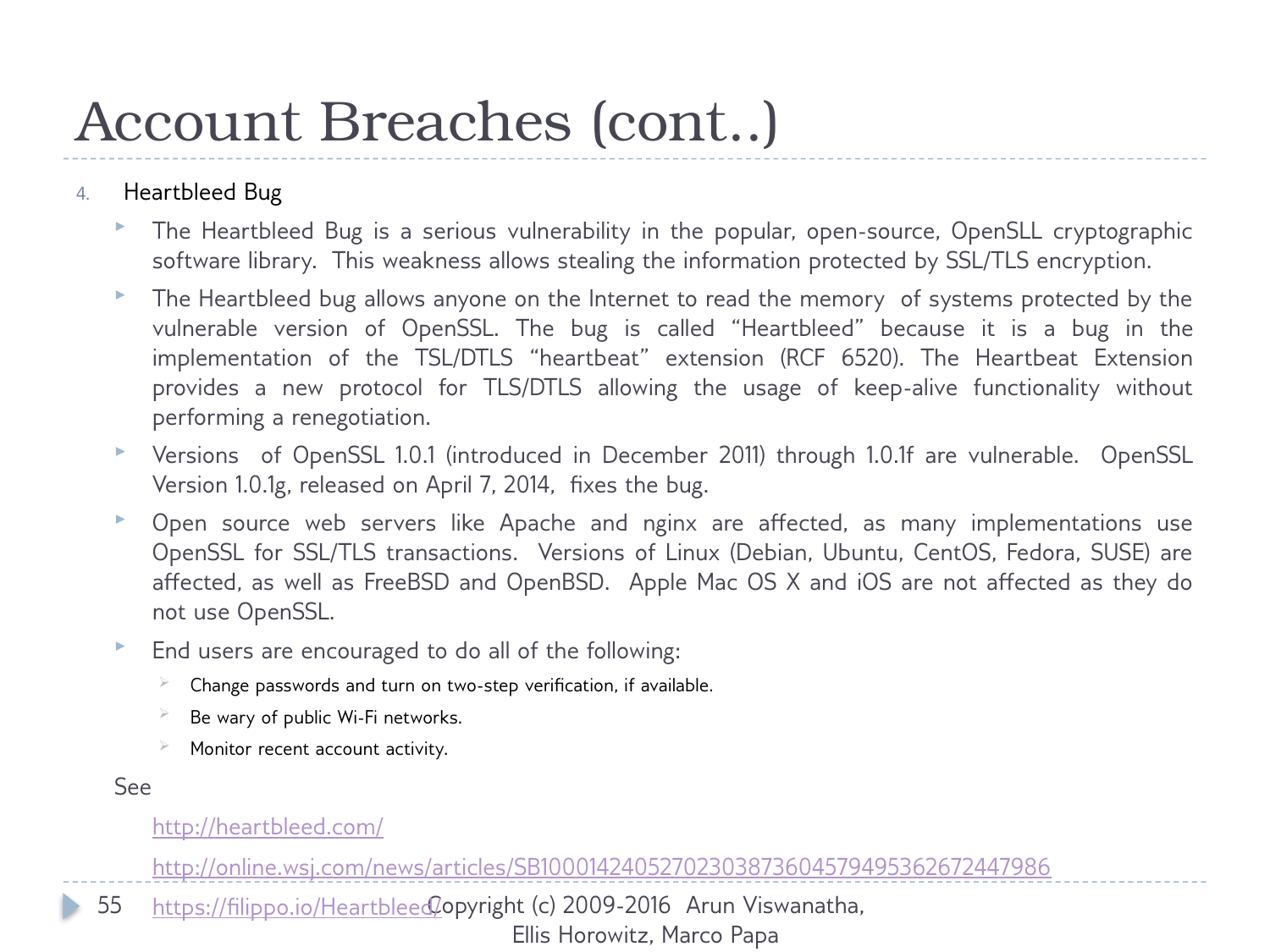

# Account Breaches (cont..)
Heartbleed Bug
The Heartbleed Bug is a serious vulnerability in the popular, open-source, OpenSLL cryptographic software library.  This weakness allows stealing the information protected by SSL/TLS encryption.
The Heartbleed bug allows anyone on the Internet to read the memory  of systems protected by the vulnerable version of OpenSSL. The bug is called “Heartbleed” because it is a bug in the implementation of the TSL/DTLS “heartbeat” extension (RCF 6520). The Heartbeat Extension provides a new protocol for TLS/DTLS allowing the usage of keep-alive functionality without performing a renegotiation.
Versions  of OpenSSL 1.0.1 (introduced in December 2011) through 1.0.1f are vulnerable.  OpenSSL Version 1.0.1g, released on April 7, 2014,  fixes the bug.
Open source web servers like Apache and nginx are affected, as many implementations use OpenSSL for SSL/TLS transactions.  Versions of Linux (Debian, Ubuntu, CentOS, Fedora, SUSE) are affected, as well as FreeBSD and OpenBSD.  Apple Mac OS X and iOS are not affected as they do not use OpenSSL.
End users are encouraged to do all of the following:
Change passwords and turn on two-step verification, if available.
Be wary of public Wi-Fi networks.
Monitor recent account activity.
See
	http://heartbleed.com/
	http://online.wsj.com/news/articles/SB10001424052702303873604579495362672447986
	https://filippo.io/Heartbleed/

55
Copyright (c) 2009-2016  Arun Viswanatha, Ellis Horowitz, Marco Papa